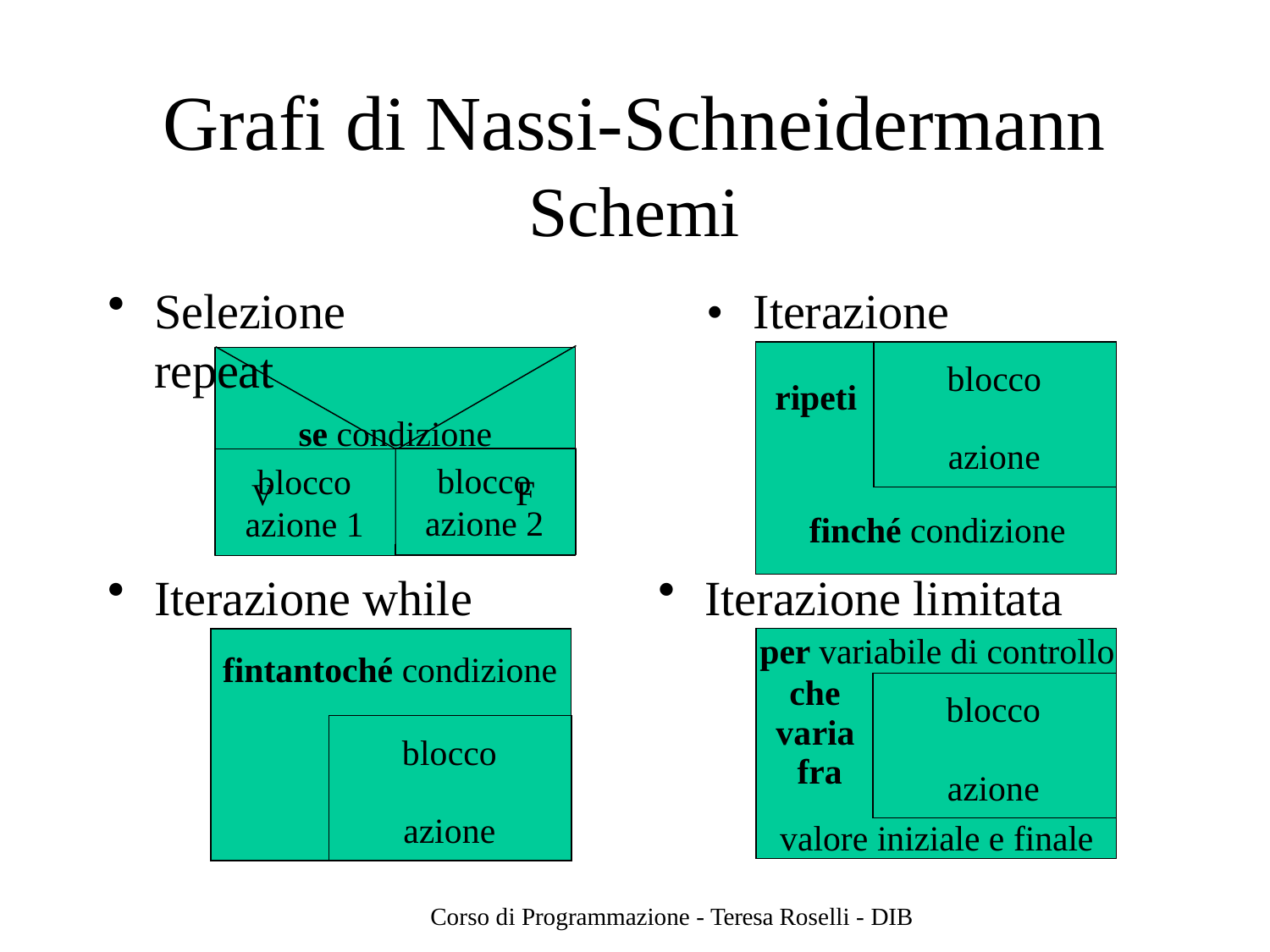

# Grafi di Nassi-Schneidermann
Schemi
Selezione	•	Iterazione repeat
se condizione
V	F
| ripeti | blocco azione |
| --- | --- |
| finché condizione |  |

blocco  azione 1
blocco  azione 2
Iterazione while
Iterazione limitata
| per variabile di controllo |  |
| --- | --- |
| che varia fra | blocco azione |
| valore iniziale e finale |  |
| fintantoché condizione |  |
| --- | --- |
|  | blocco azione |
Corso di Programmazione - Teresa Roselli - DIB